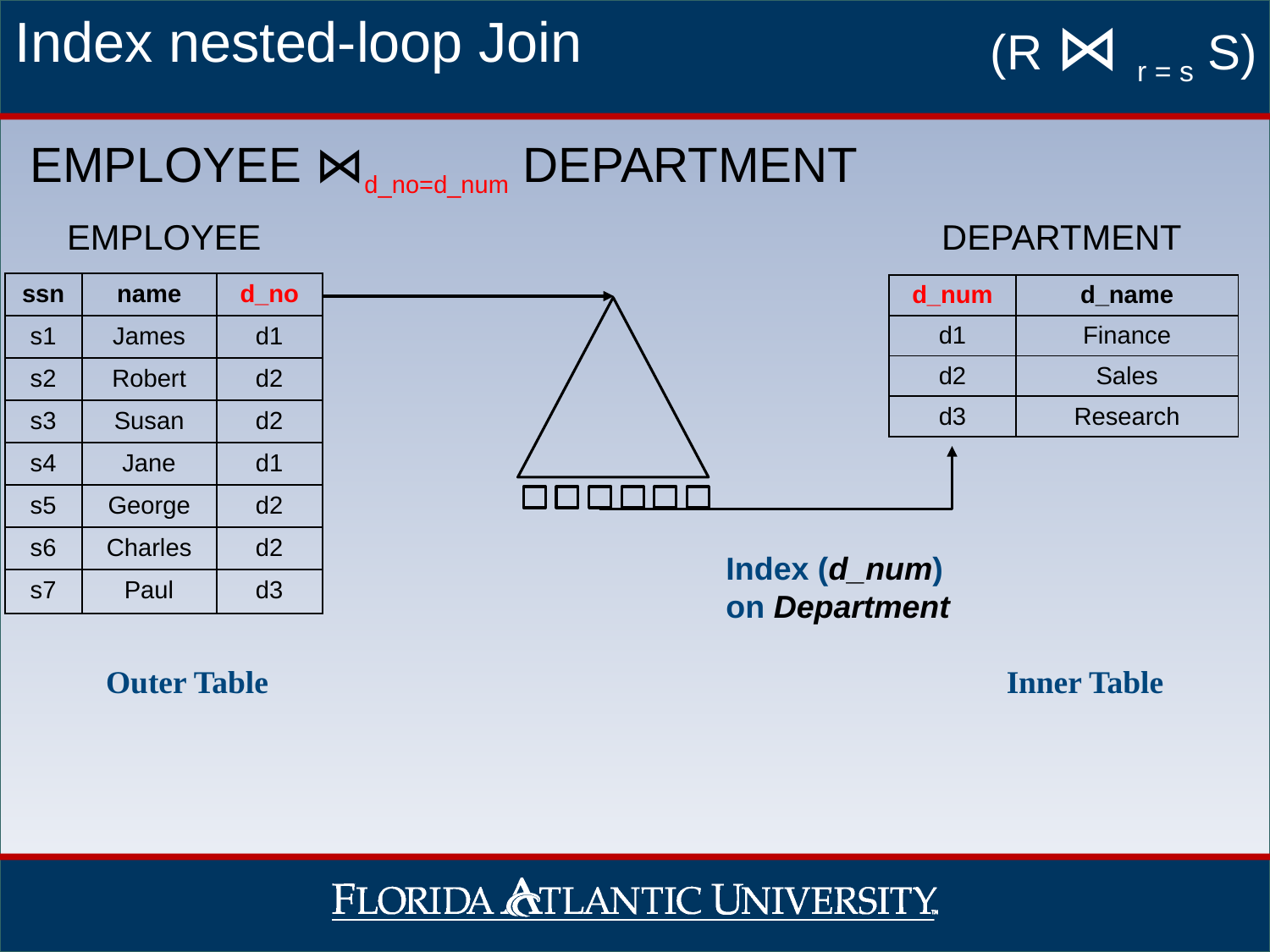

Index nested-loop Join
(R ⋈ r = s S)
EMPLOYEE ⋈d_no=d_num DEPARTMENT
EMPLOYEE
DEPARTMENT
| ssn | name | d\_no |
| --- | --- | --- |
| s1 | James | d1 |
| s2 | Robert | d2 |
| s3 | Susan | d2 |
| s4 | Jane | d1 |
| s5 | George | d2 |
| s6 | Charles | d2 |
| s7 | Paul | d3 |
| d\_num | d\_name |
| --- | --- |
| d1 | Finance |
| d2 | Sales |
| d3 | Research |

Index (d_num)
on Department
Outer Table
Inner Table